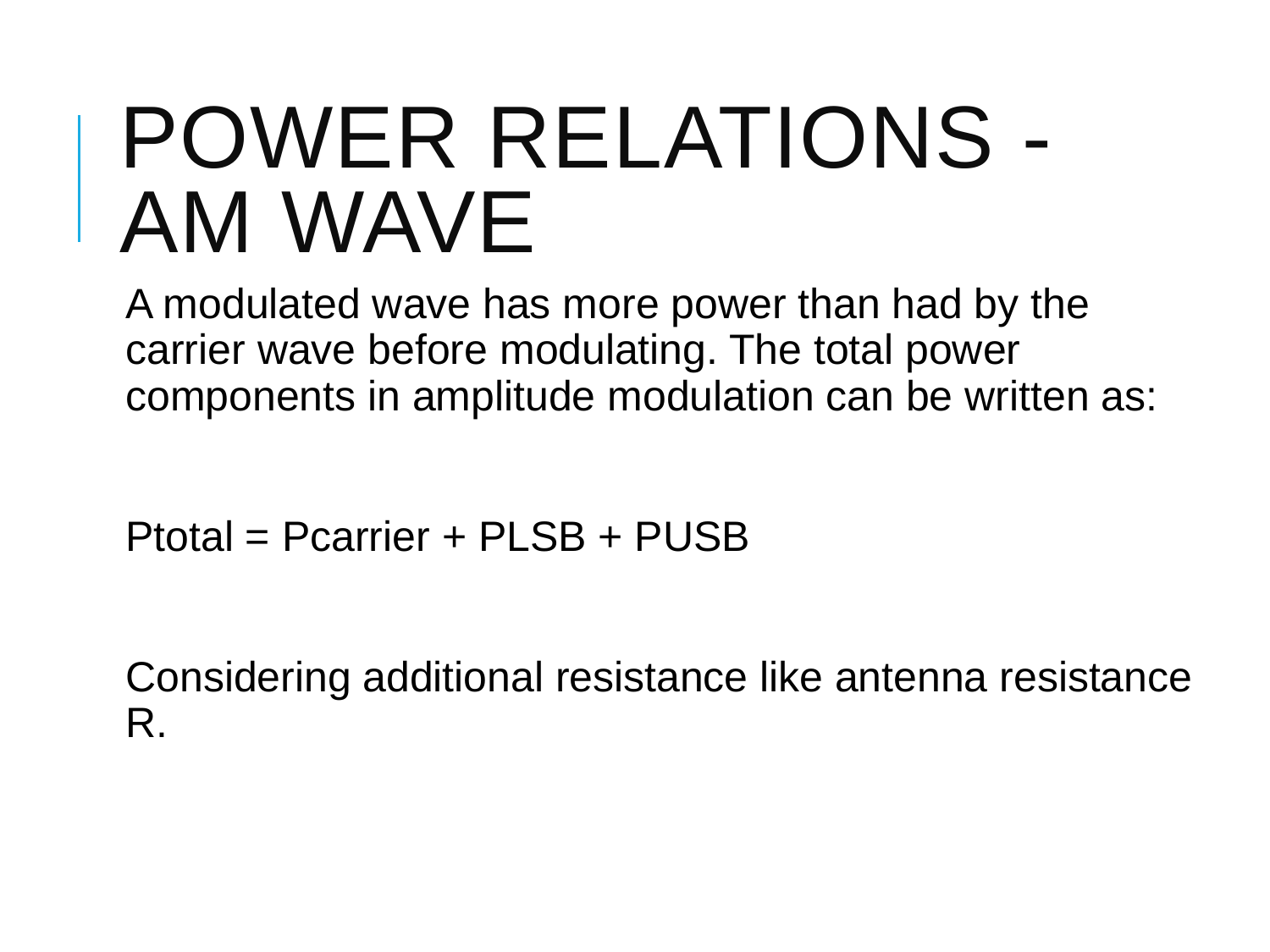

# Power Relations -AM wave
A modulated wave has more power than had by the carrier wave before modulating. The total power components in amplitude modulation can be written as:

Ptotal = Pcarrier + PLSB + PUSB

Considering additional resistance like antenna resistance R.